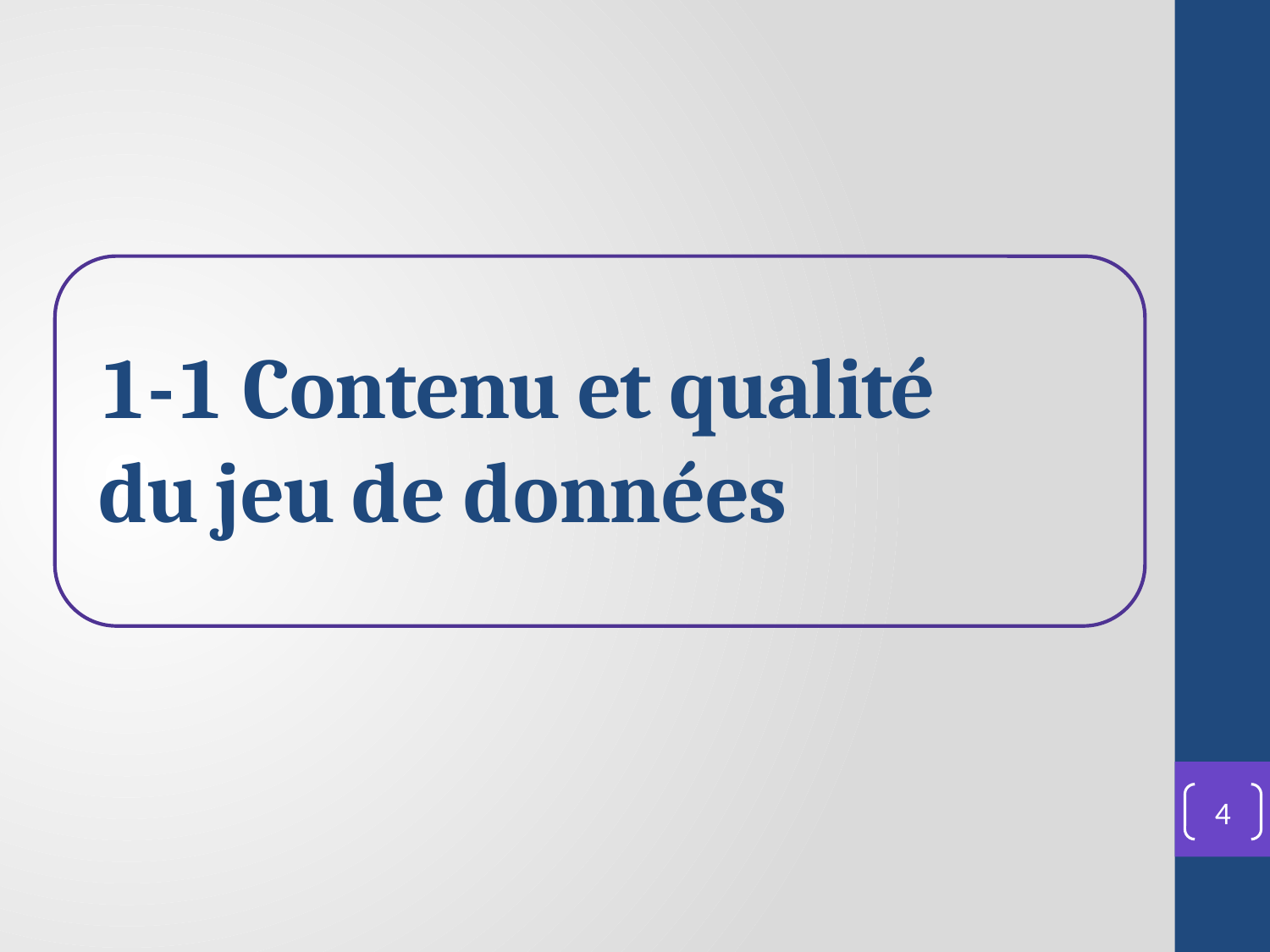

1-1 Contenu et qualité
du jeu de données
4